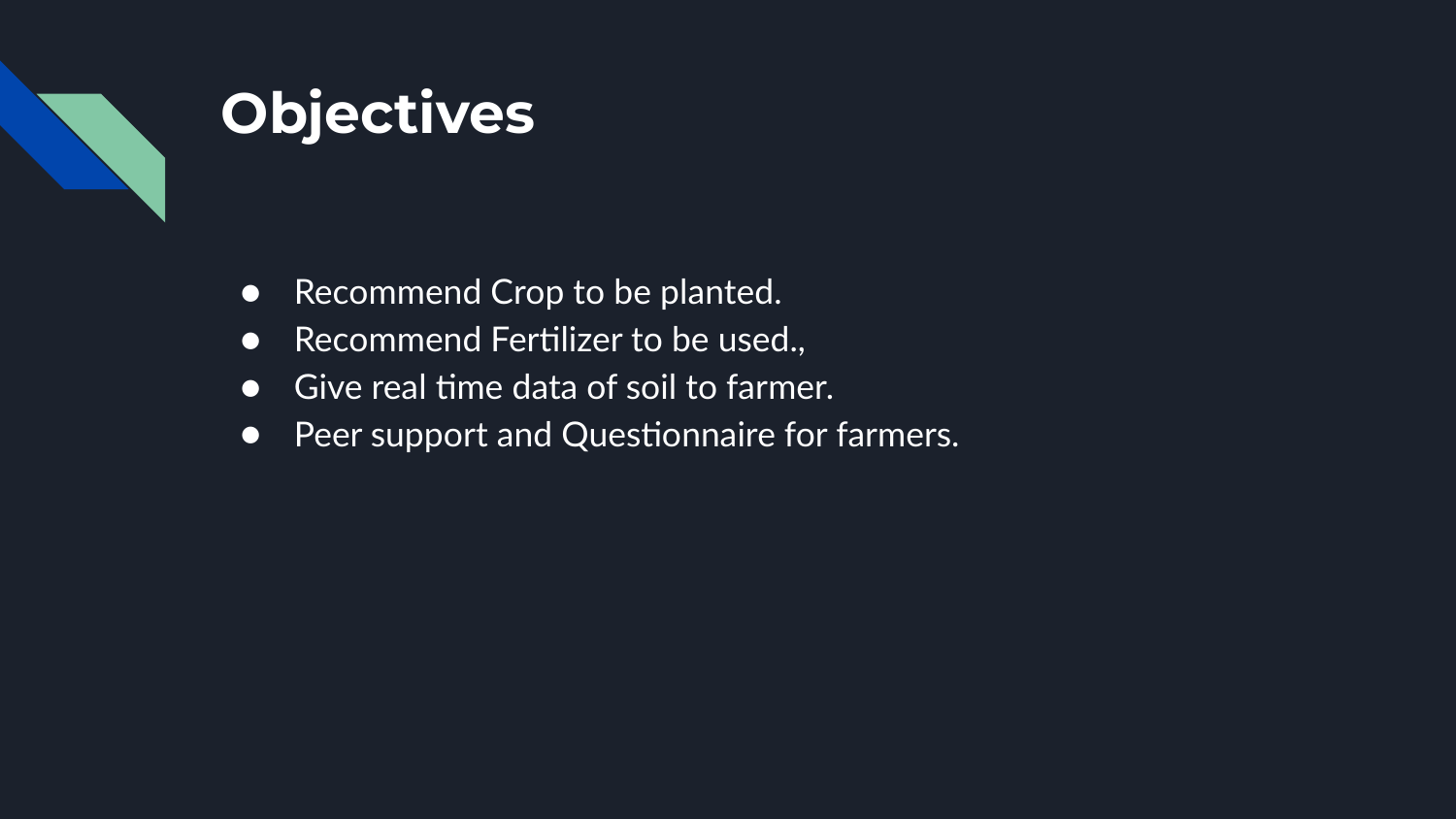

# Objectives
Recommend Crop to be planted.
Recommend Fertilizer to be used.,
Give real time data of soil to farmer.
Peer support and Questionnaire for farmers.